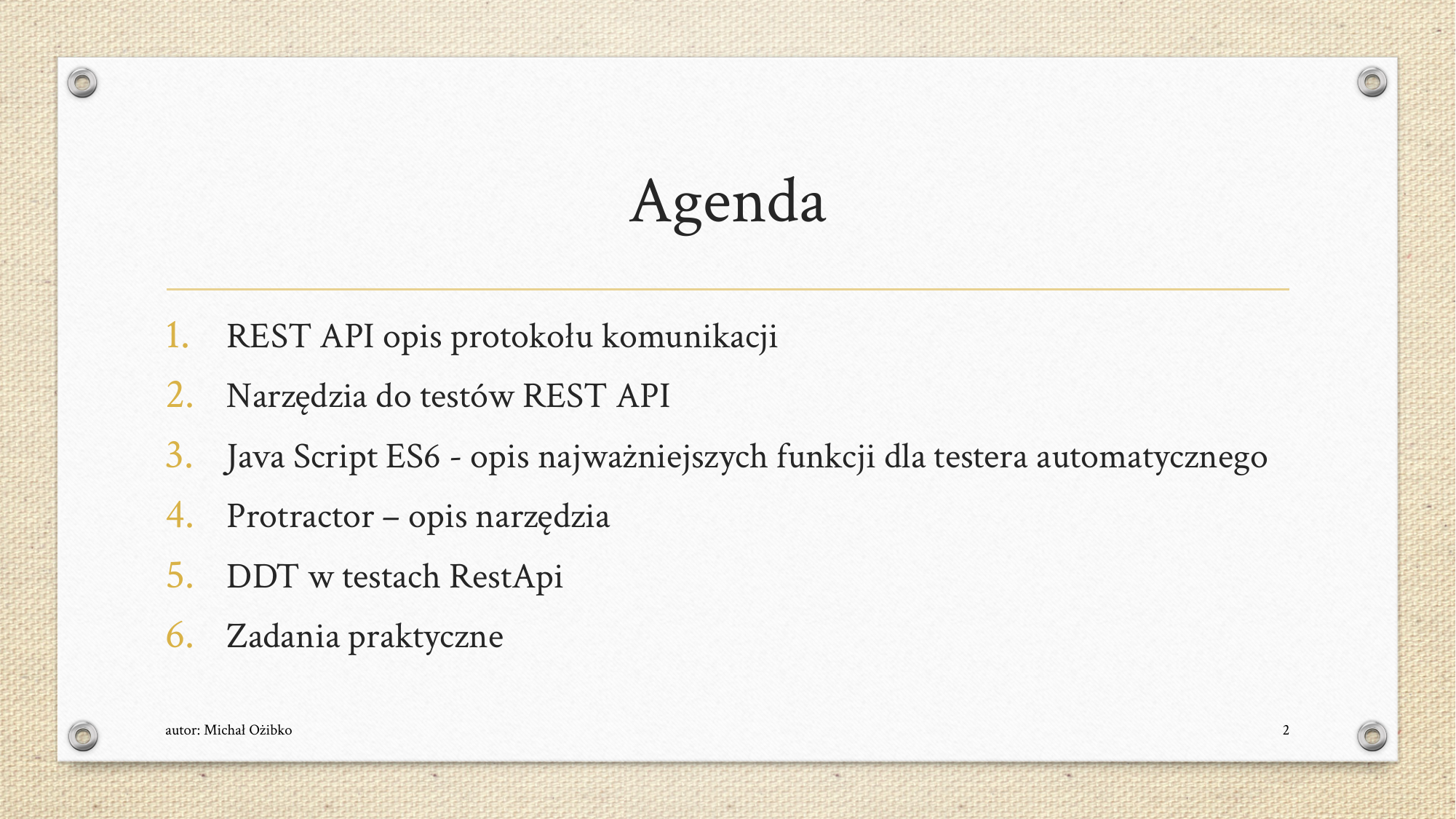

# Agenda
REST API opis protokołu komunikacji
Narzędzia do testów REST API
Java Script ES6 - opis najważniejszych funkcji dla testera automatycznego
Protractor – opis narzędzia
DDT w testach RestApi
Zadania praktyczne
autor: Michał Ożibko
2